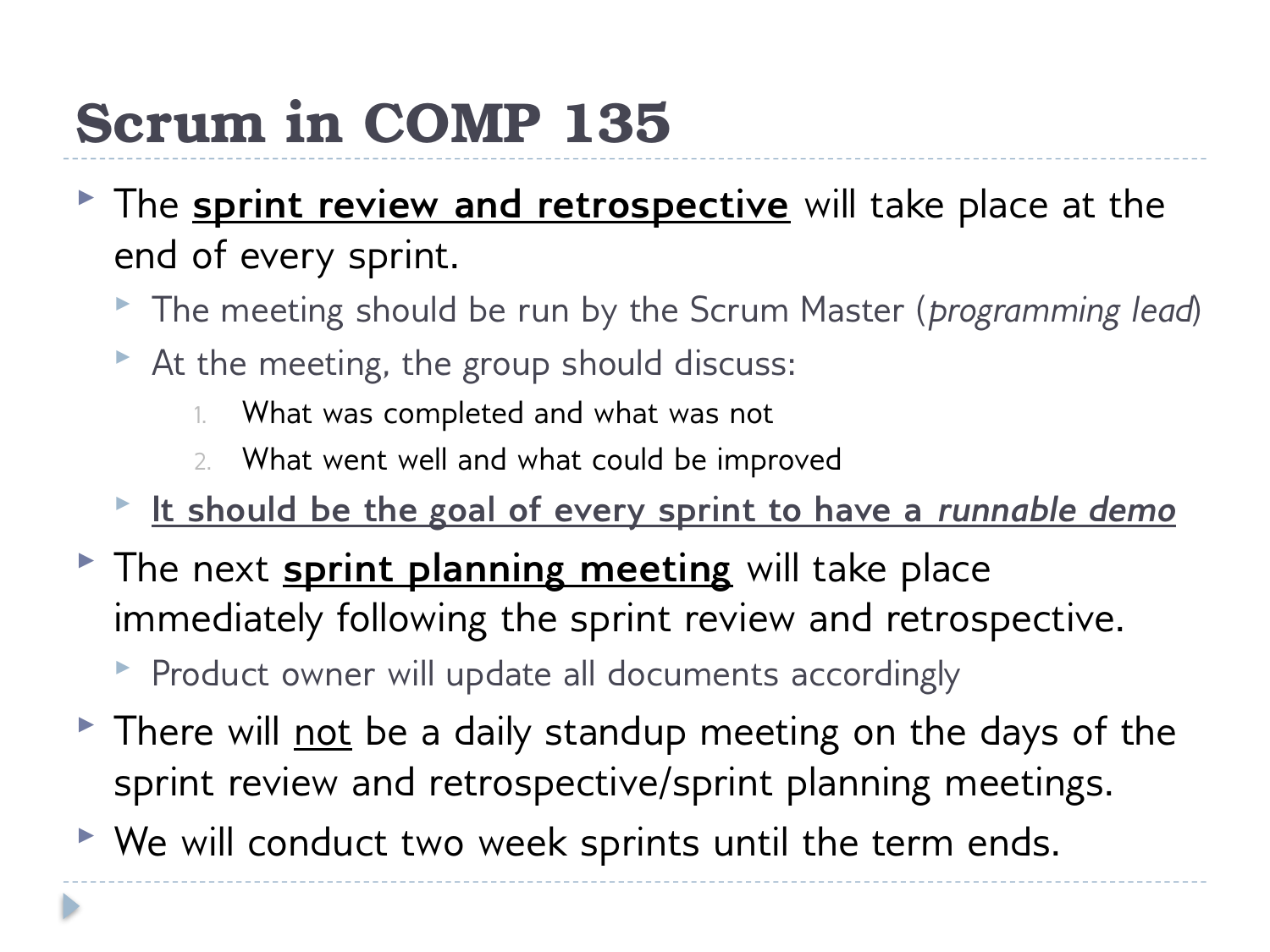

# Scrum in COMP 135
The sprint review and retrospective will take place at the end of every sprint.
The meeting should be run by the Scrum Master (programming lead)
At the meeting, the group should discuss:
What was completed and what was not
What went well and what could be improved
It should be the goal of every sprint to have a runnable demo
The next sprint planning meeting will take place immediately following the sprint review and retrospective.
Product owner will update all documents accordingly
There will not be a daily standup meeting on the days of the sprint review and retrospective/sprint planning meetings.
We will conduct two week sprints until the term ends.